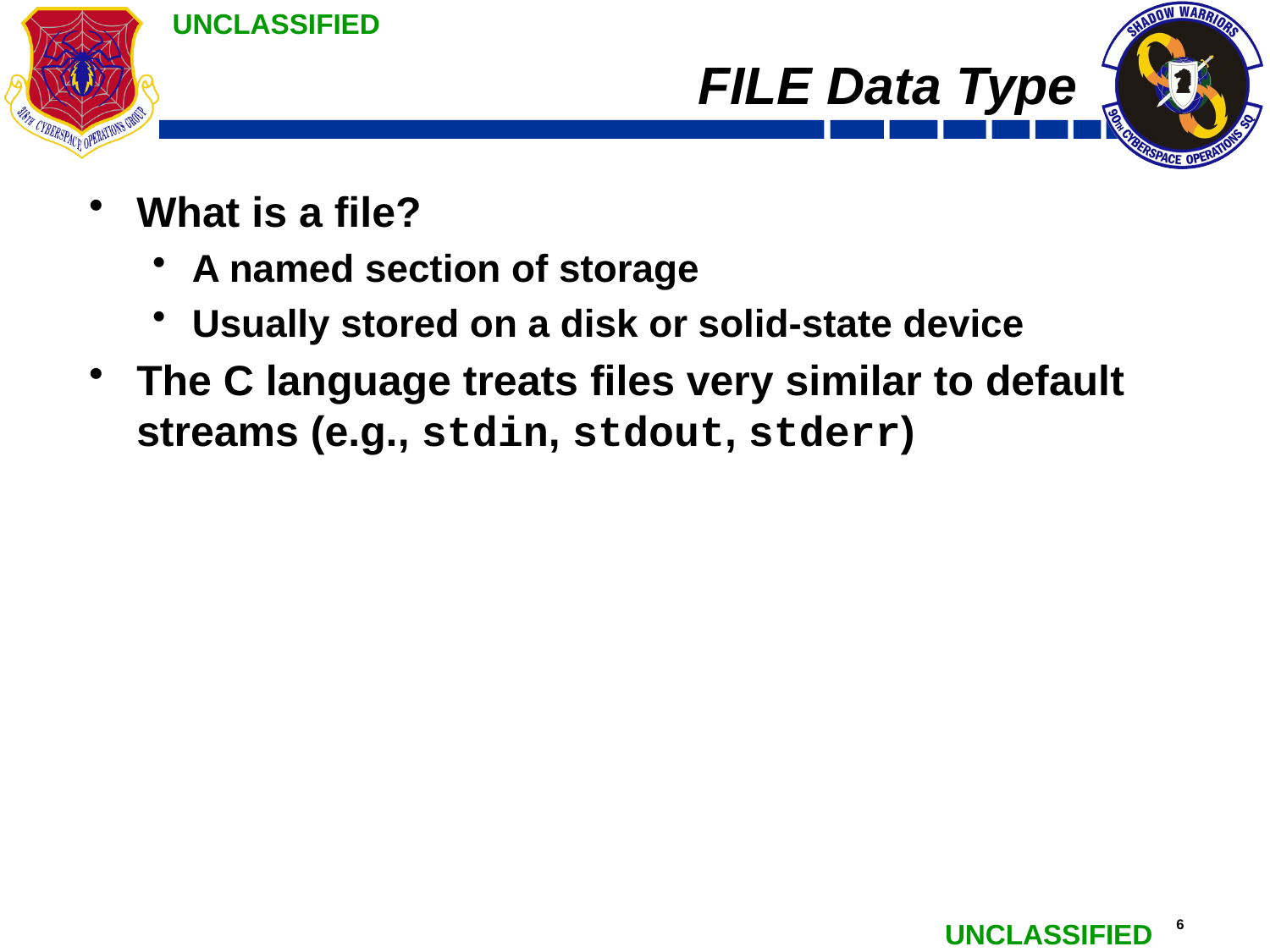

# FILE Data Type
What is a file?
A named section of storage
Usually stored on a disk or solid-state device
The C language treats files very similar to default streams (e.g., stdin, stdout, stderr)